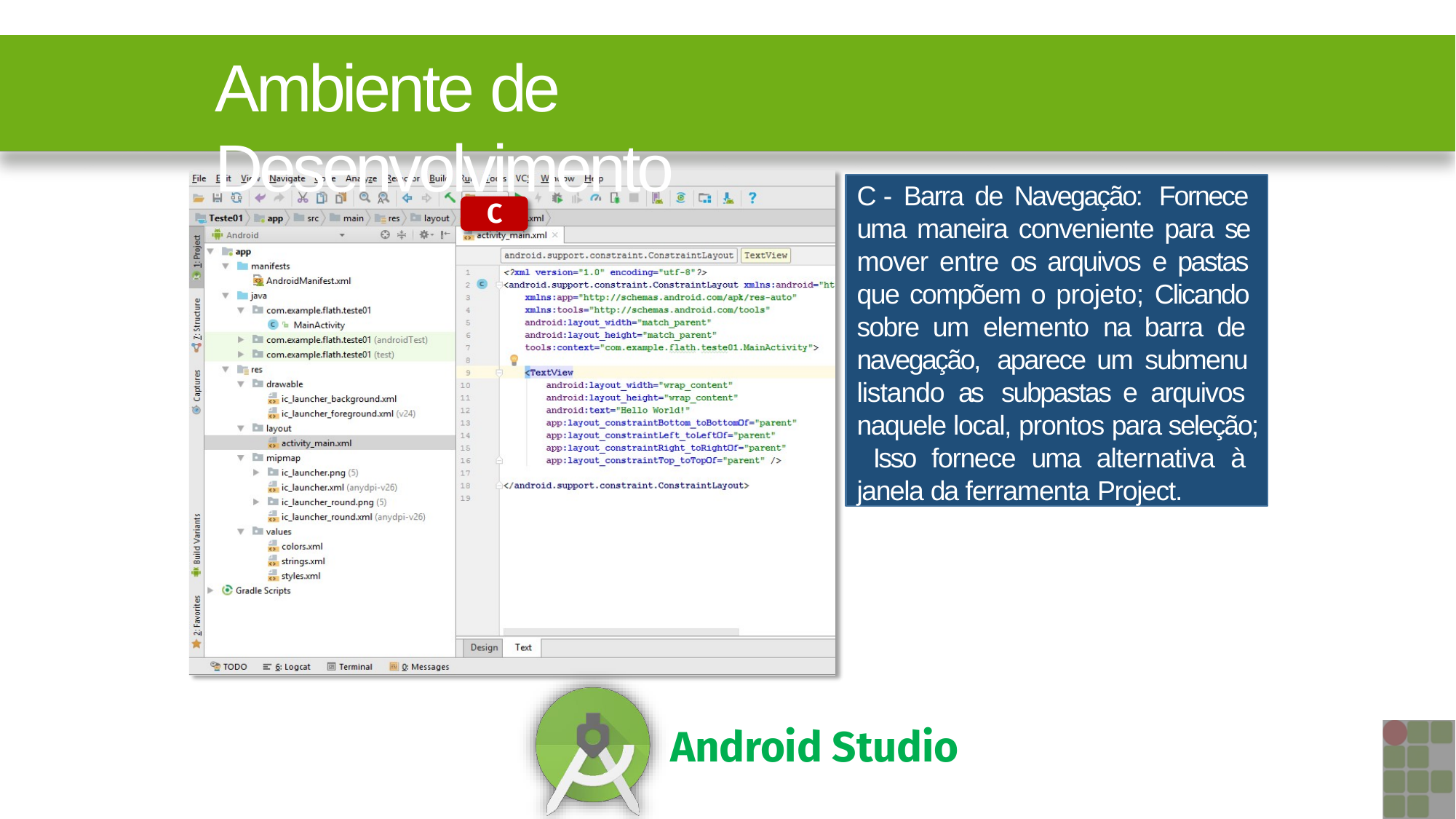

# Ambiente de Desenvolvimento

C - Barra de Navegação: Fornece  uma maneira conveniente para se  mover entre os arquivos e pastas  que compõem o projeto; Clicando  sobre um elemento na barra de  navegação, aparece um submenu  listando as subpastas e arquivos  naquele local, prontos para seleção;  Isso fornece uma alternativa à  janela da ferramenta Project.

C

Android Studio